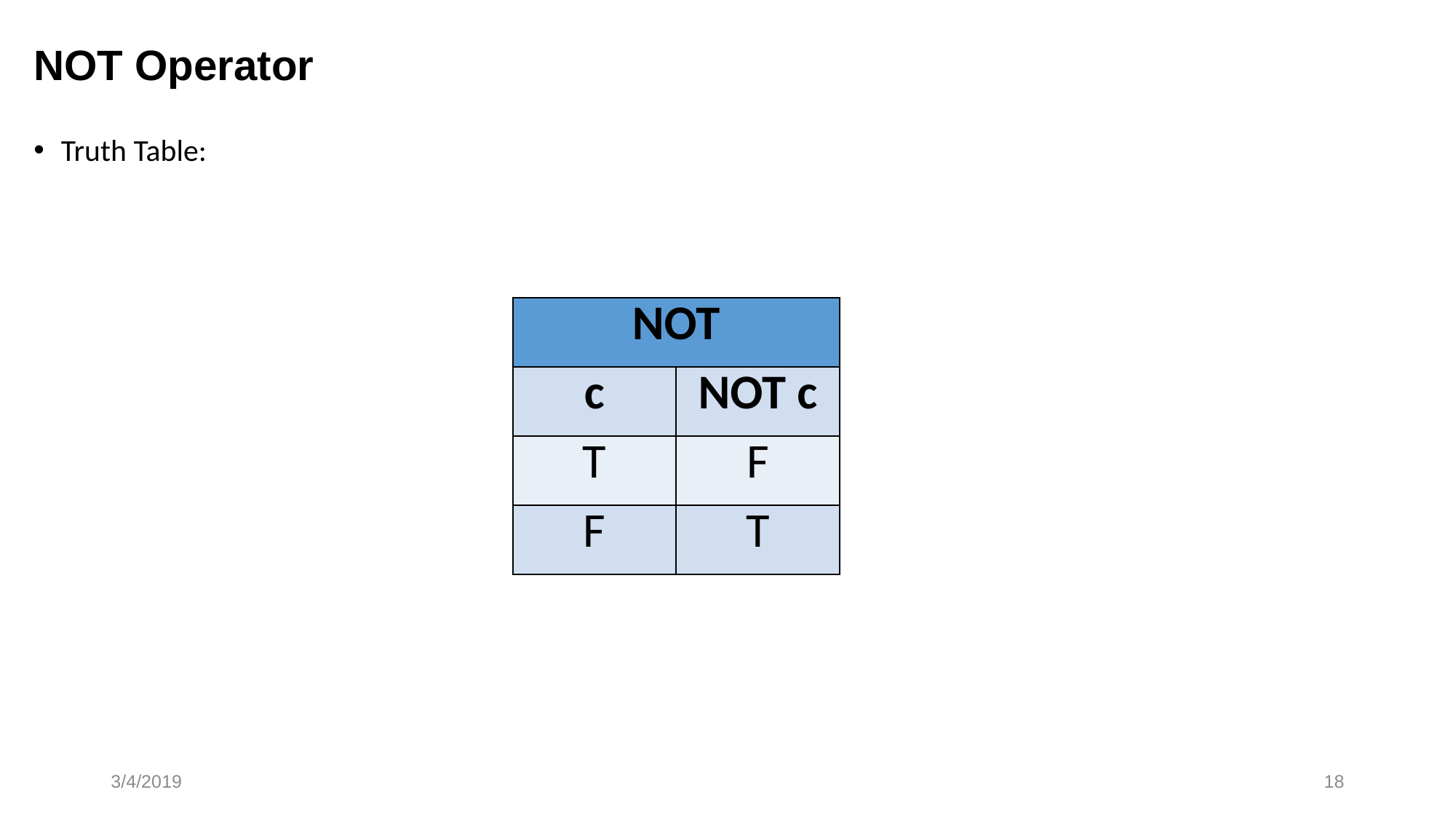

# NOT Operator
Truth Table:

| NOT |  |
| --- | --- |
| c | NOT c |
| T | F |
| F | T |
3/4/2019

18